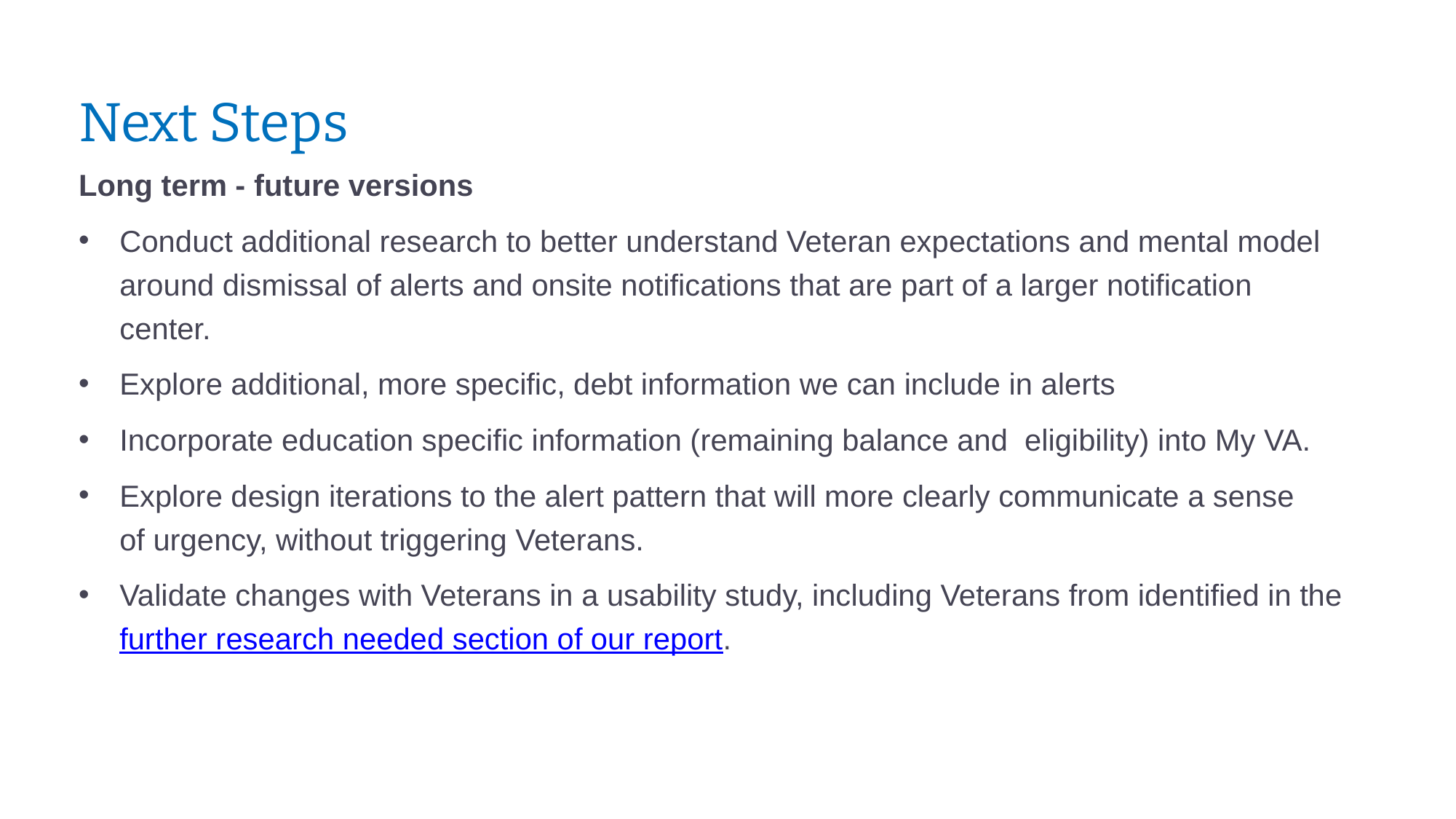

# Next Steps
Long term - future versions
Conduct additional research to better understand Veteran expectations and mental model around dismissal of alerts and onsite notifications that are part of a larger notification center.
Explore additional, more specific, debt information we can include in alerts
Incorporate education specific information (remaining balance and  eligibility) into My VA.
Explore design iterations to the alert pattern that will more clearly communicate a sense of urgency, without triggering Veterans.
Validate changes with Veterans in a usability study, including Veterans from identified in the further research needed section of our report.